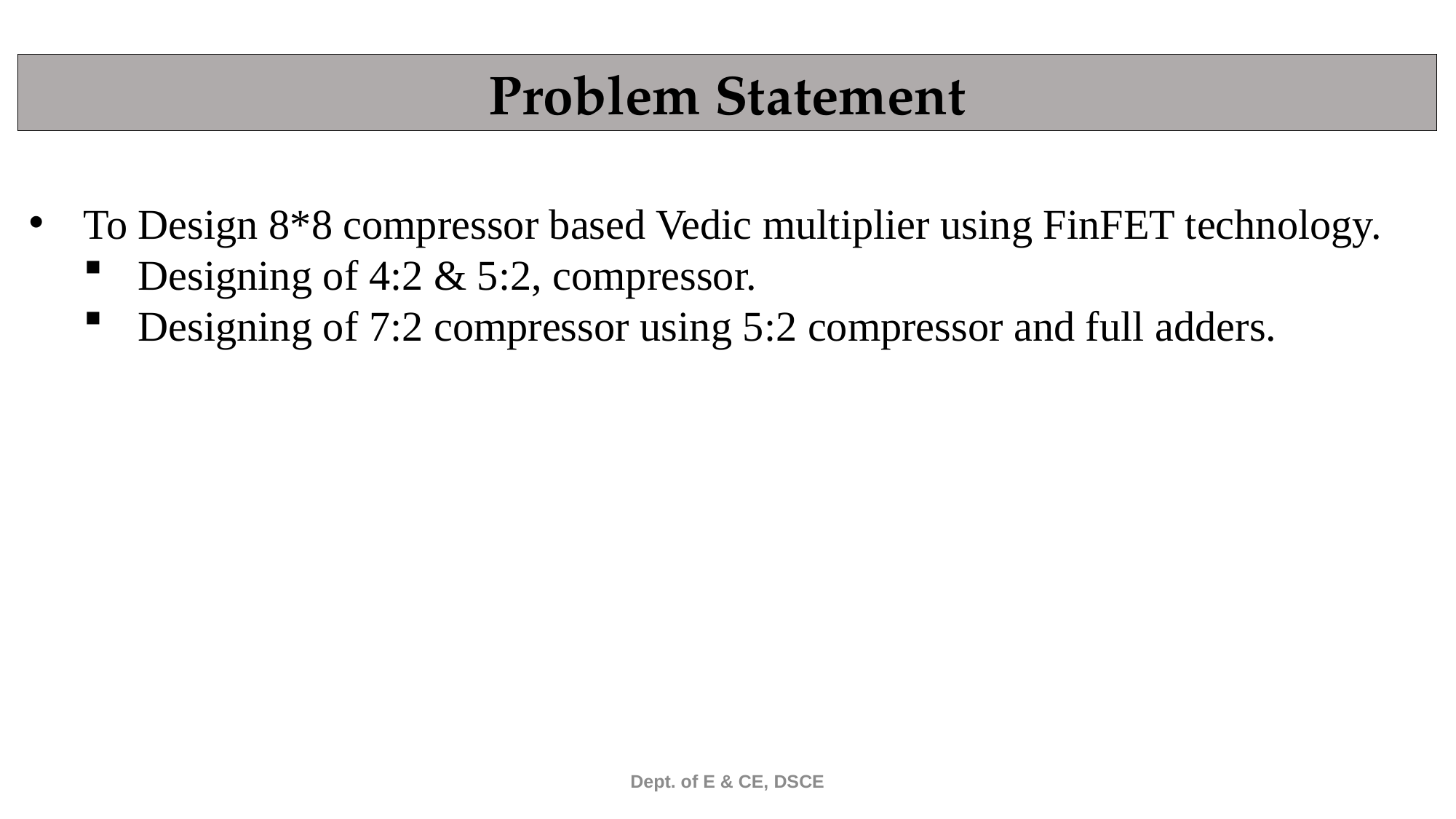

Problem Statement
To Design 8*8 compressor based Vedic multiplier using FinFET technology.
Designing of 4:2 & 5:2, compressor.
Designing of 7:2 compressor using 5:2 compressor and full adders.

Dept. of E & CE, DSCE
7